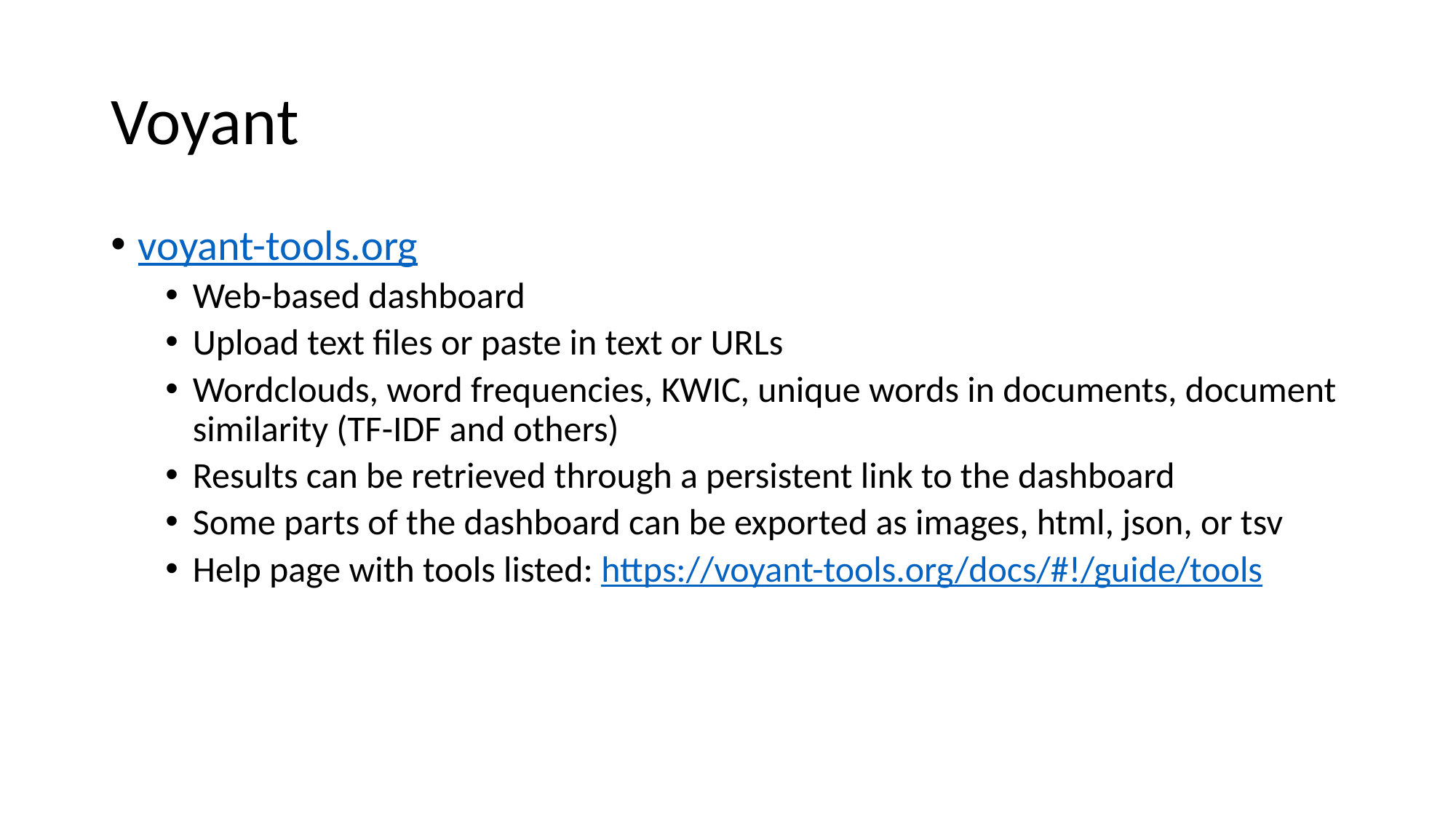

# Voyant
voyant-tools.org
Web-based dashboard
Upload text files or paste in text or URLs
Wordclouds, word frequencies, KWIC, unique words in documents, document similarity (TF-IDF and others)
Results can be retrieved through a persistent link to the dashboard
Some parts of the dashboard can be exported as images, html, json, or tsv
Help page with tools listed: https://voyant-tools.org/docs/#!/guide/tools